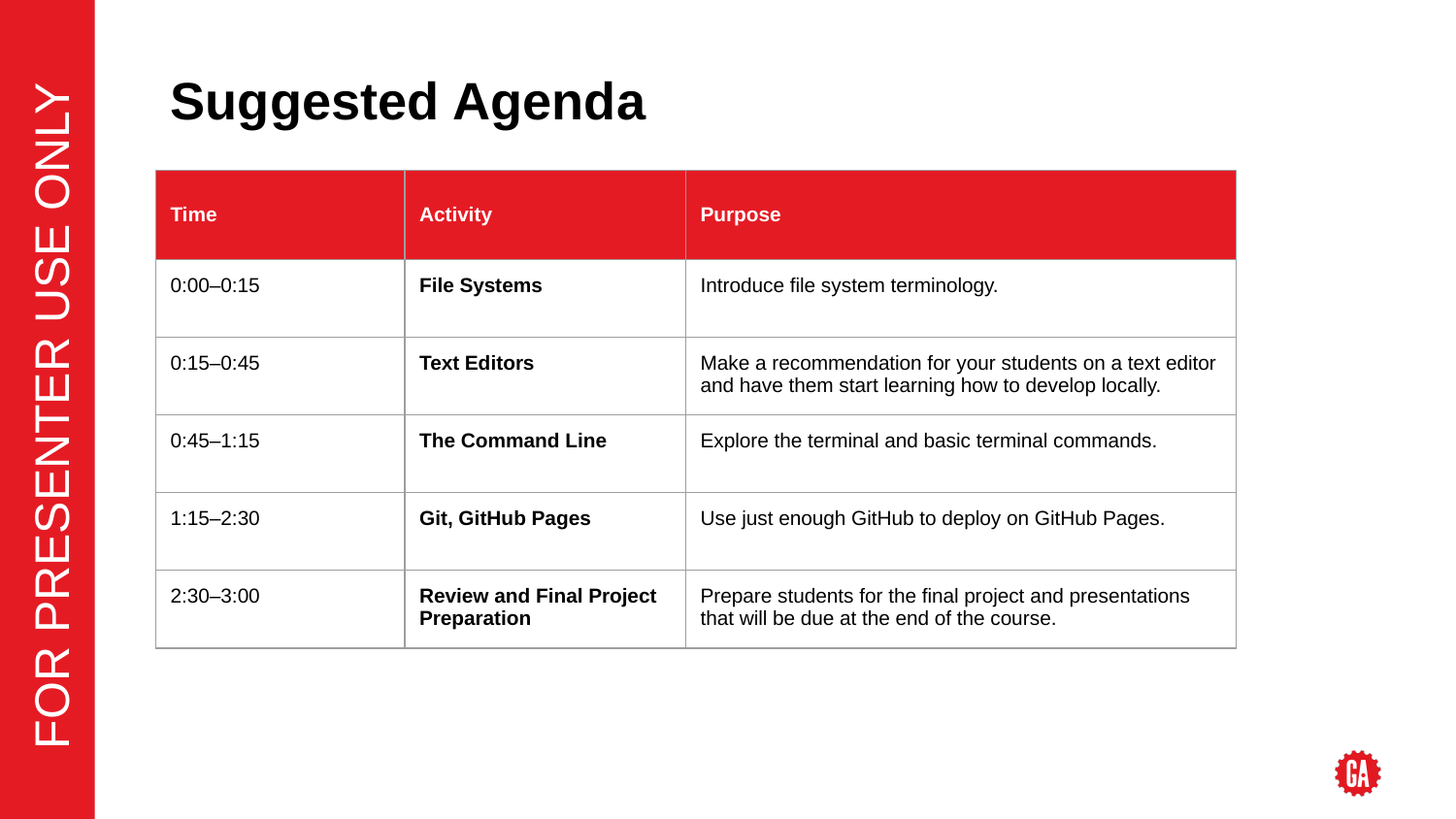

# Suggested Agenda

| Time | Activity | Purpose |
| --- | --- | --- |
| 0:00–0:15 | File Systems | Introduce file system terminology. |
| 0:15–0:45 | Text Editors | Make a recommendation for your students on a text editor and have them start learning how to develop locally. |
| 0:45–1:15 | The Command Line | Explore the terminal and basic terminal commands. |
| 1:15–2:30 | Git, GitHub Pages | Use just enough GitHub to deploy on GitHub Pages. |
| 2:30–3:00 | Review and Final Project Preparation | Prepare students for the final project and presentations that will be due at the end of the course. |